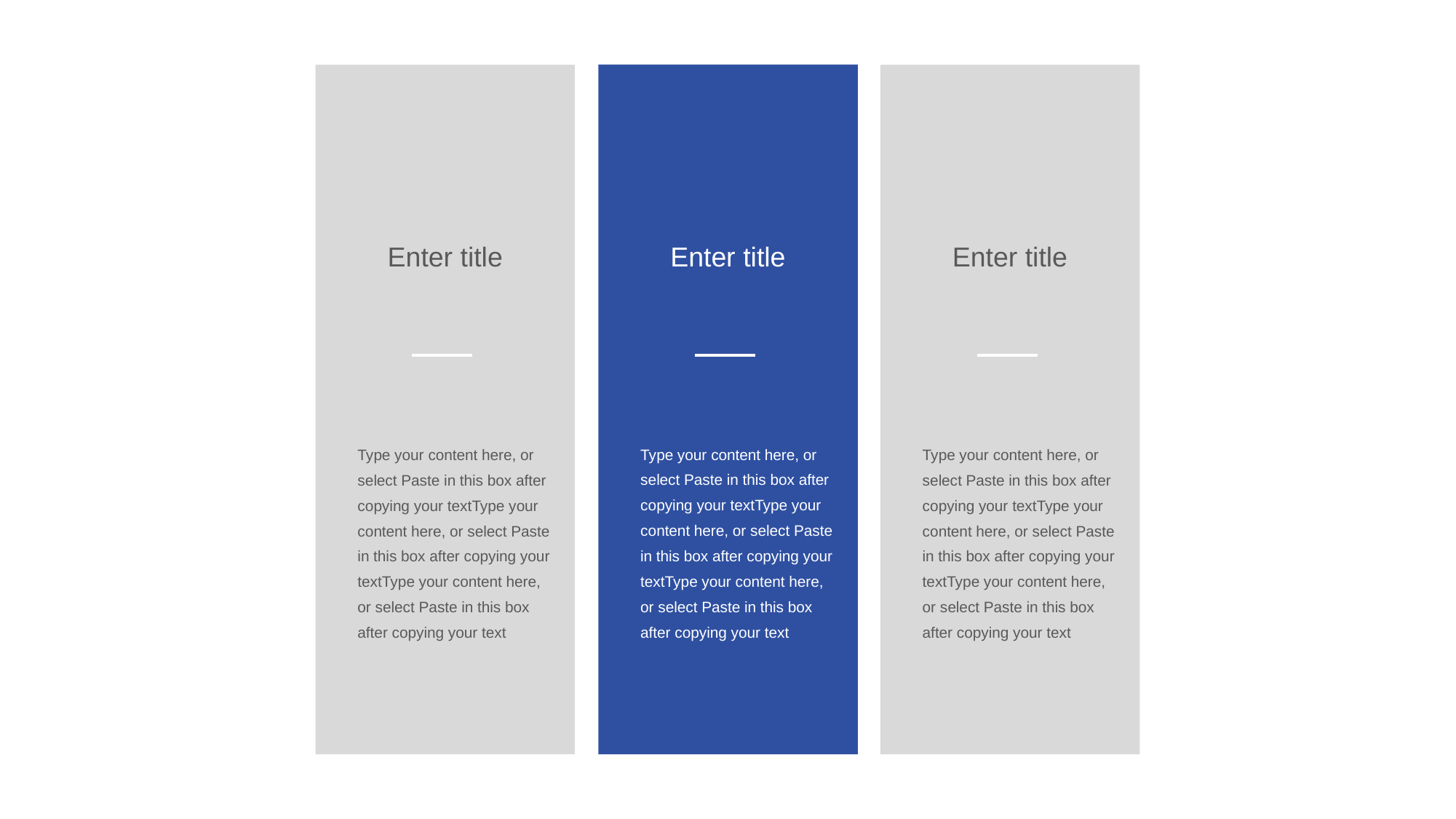

Enter title
Enter title
Enter title
Type your content here, or select Paste in this box after copying your textType your content here, or select Paste in this box after copying your textType your content here, or select Paste in this box after copying your text
Type your content here, or select Paste in this box after copying your textType your content here, or select Paste in this box after copying your textType your content here, or select Paste in this box after copying your text
Type your content here, or select Paste in this box after copying your textType your content here, or select Paste in this box after copying your textType your content here, or select Paste in this box after copying your text